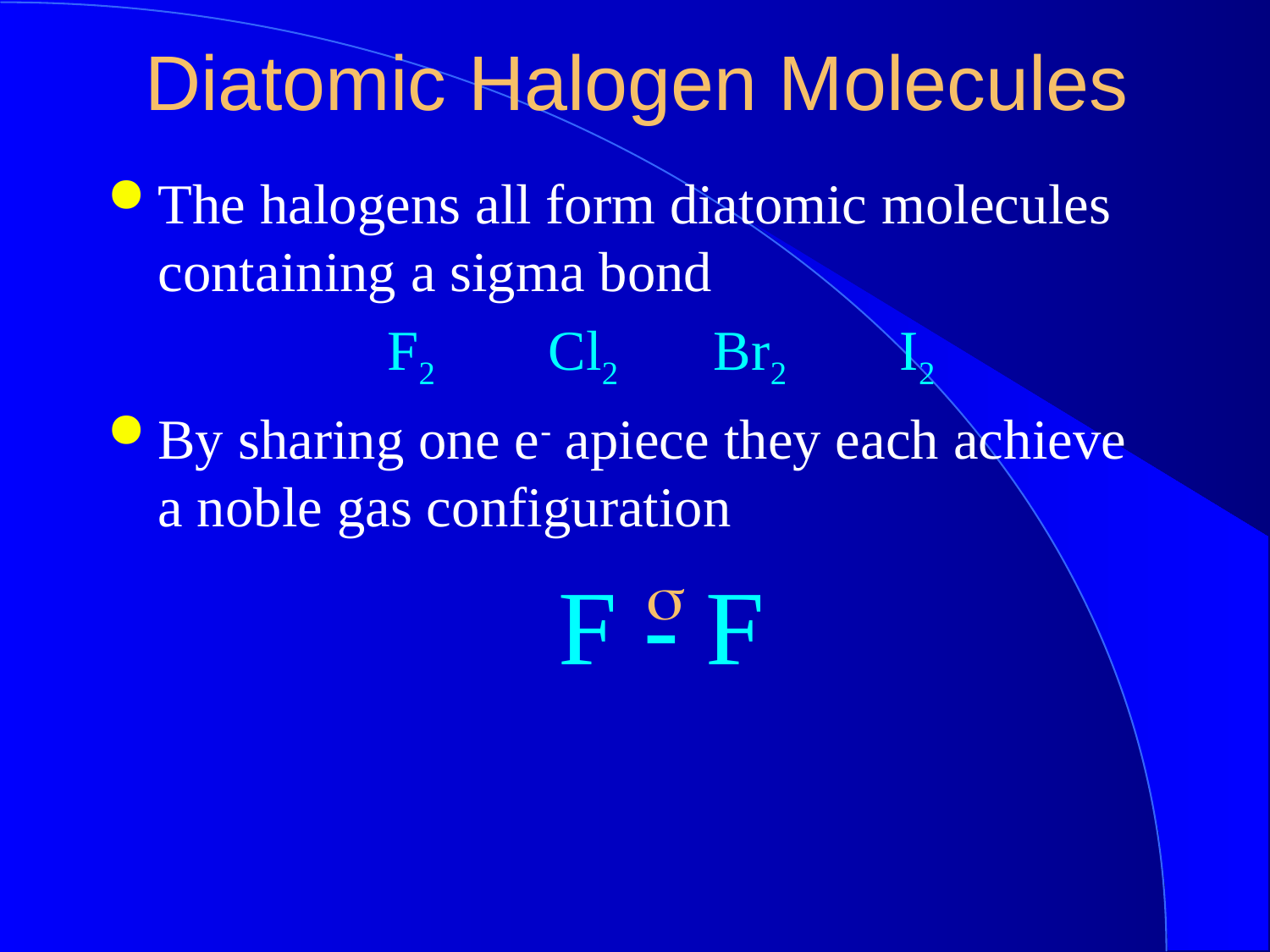

Diatomic Halogen Molecules
The halogens all form diatomic molecules containing a sigma bond
F2        Cl2        Br2        I2
By sharing one e- apiece they each achieve a noble gas configuration
F - F
σ